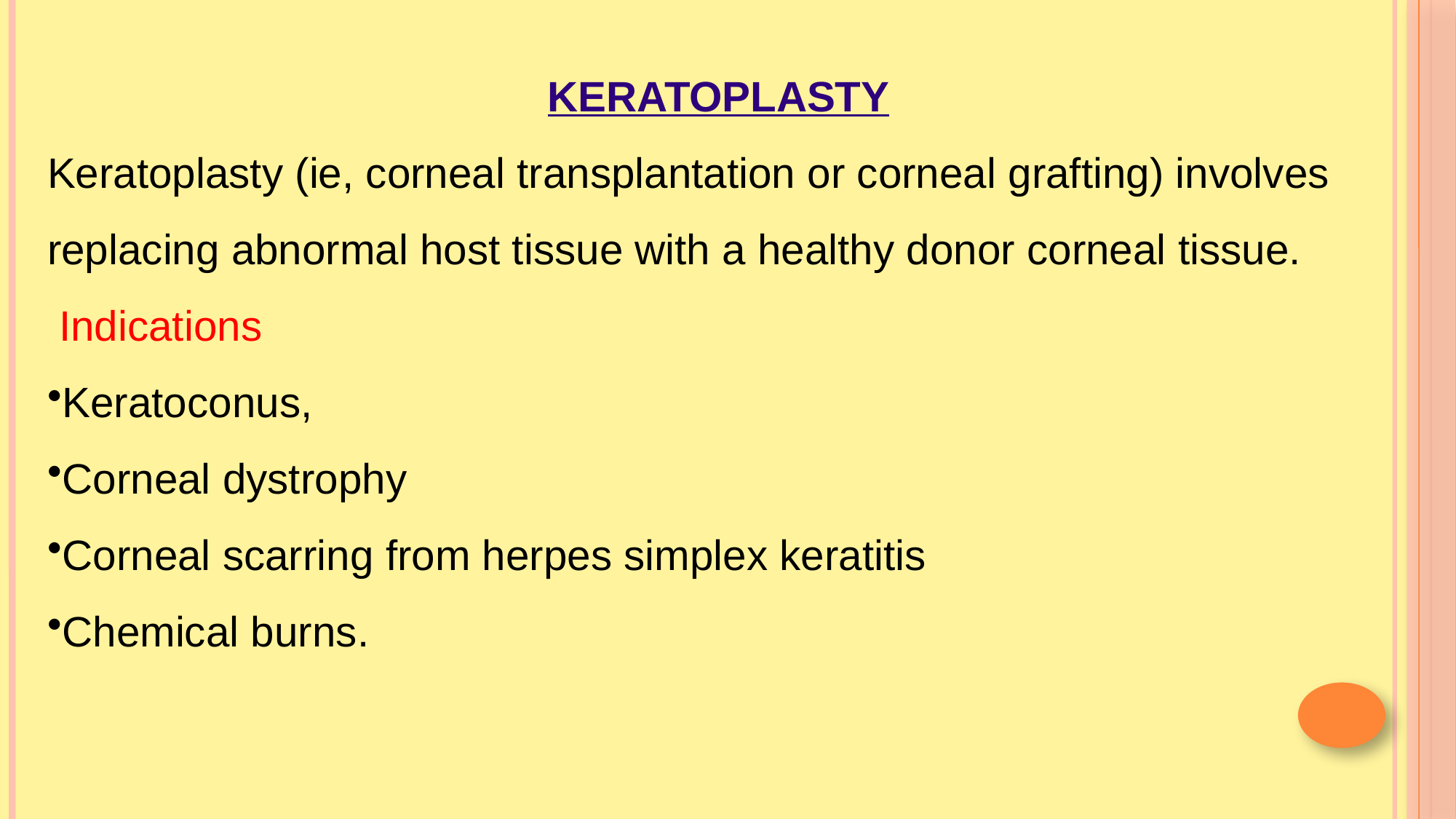

KERATOPLASTY
Keratoplasty (ie, corneal transplantation or corneal grafting) involves replacing abnormal host tissue with a healthy donor corneal tissue.
 Indications
Keratoconus,
Corneal dystrophy
Corneal scarring from herpes simplex keratitis
Chemical burns.